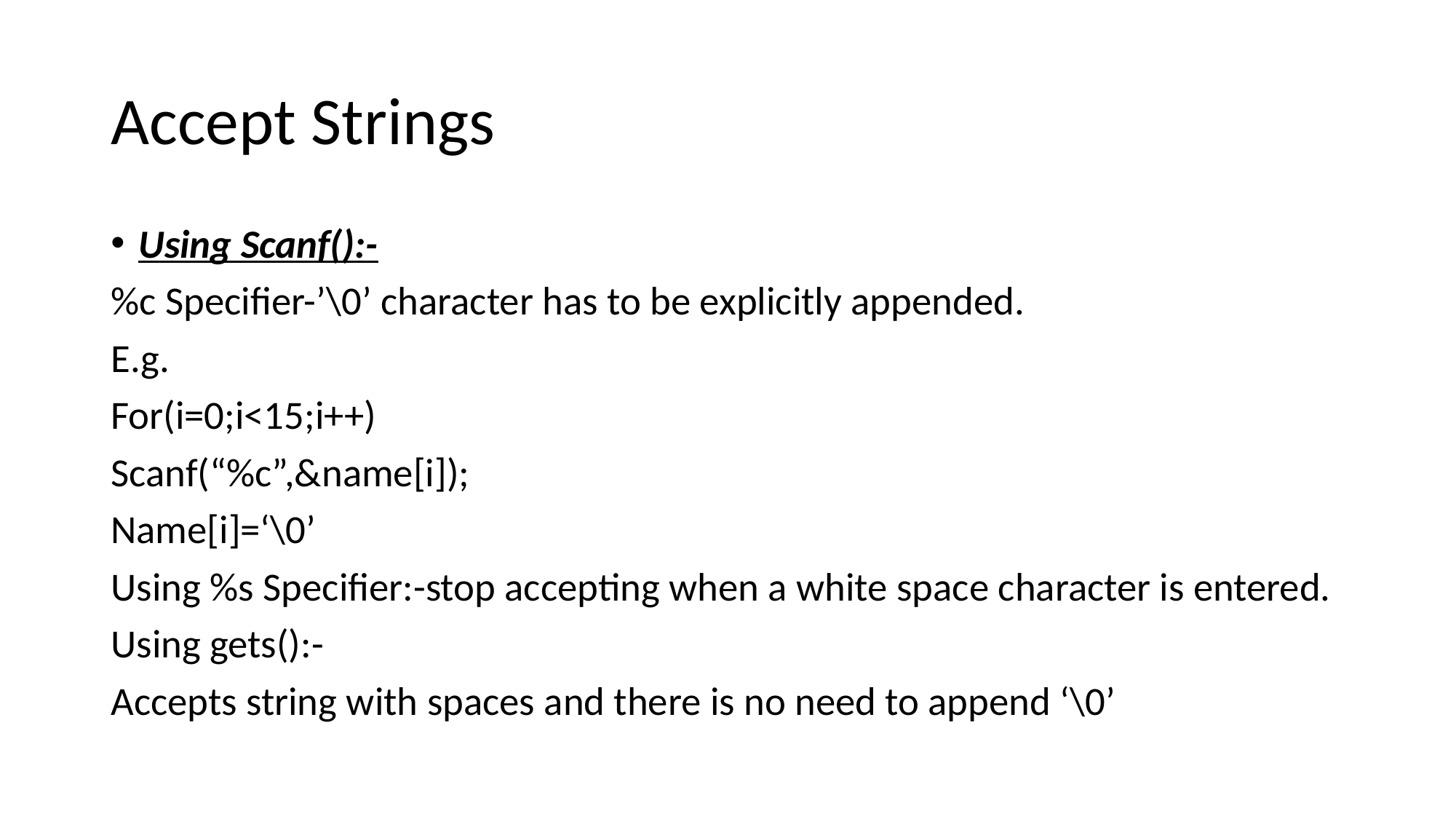

# Accept Strings
Using Scanf():-
%c Specifier-’\0’ character has to be explicitly appended.
E.g.
For(i=0;i<15;i++)
Scanf(“%c”,&name[i]);
Name[i]=‘\0’
Using %s Specifier:-stop accepting when a white space character is entered.
Using gets():-
Accepts string with spaces and there is no need to append ‘\0’